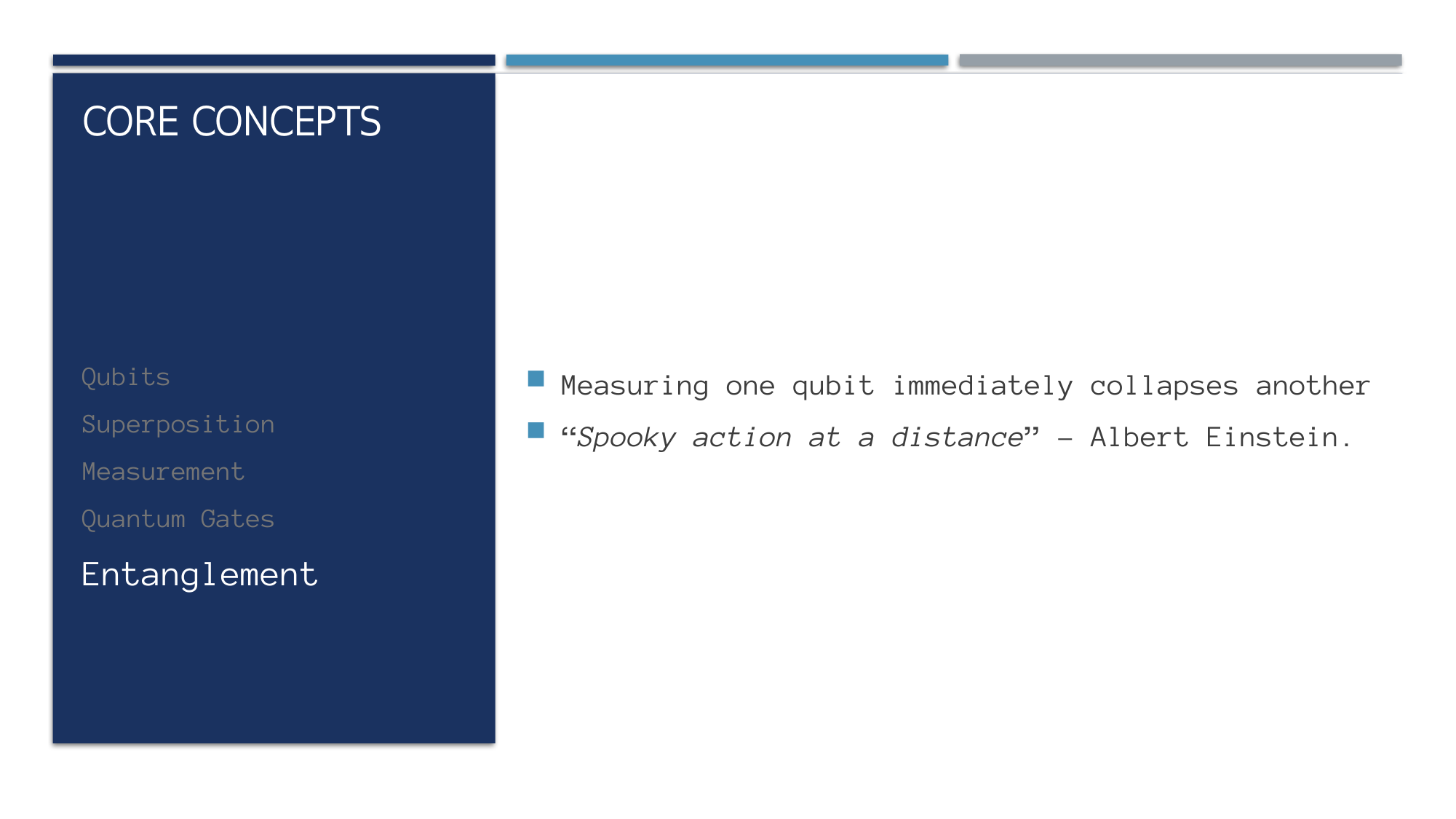

Measuring one qubit immediately collapses another
“Spooky action at a distance” – Albert Einstein.

# Core Concepts
Qubits
Superposition
Measurement
Quantum Gates
Entanglement